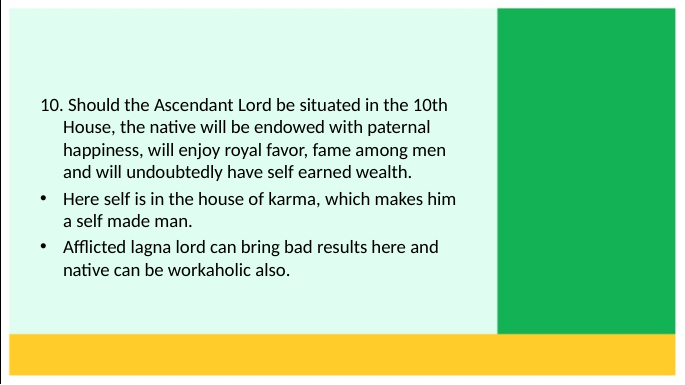

10. Should the Ascendant Lord be situated in the 10th House, the native will be endowed with paternal happiness, will enjoy royal favor, fame among men and will undoubtedly have self earned wealth.
Here self is in the house of karma, which makes him a self made man.
Afflicted lagna lord can bring bad results here and native can be workaholic also.